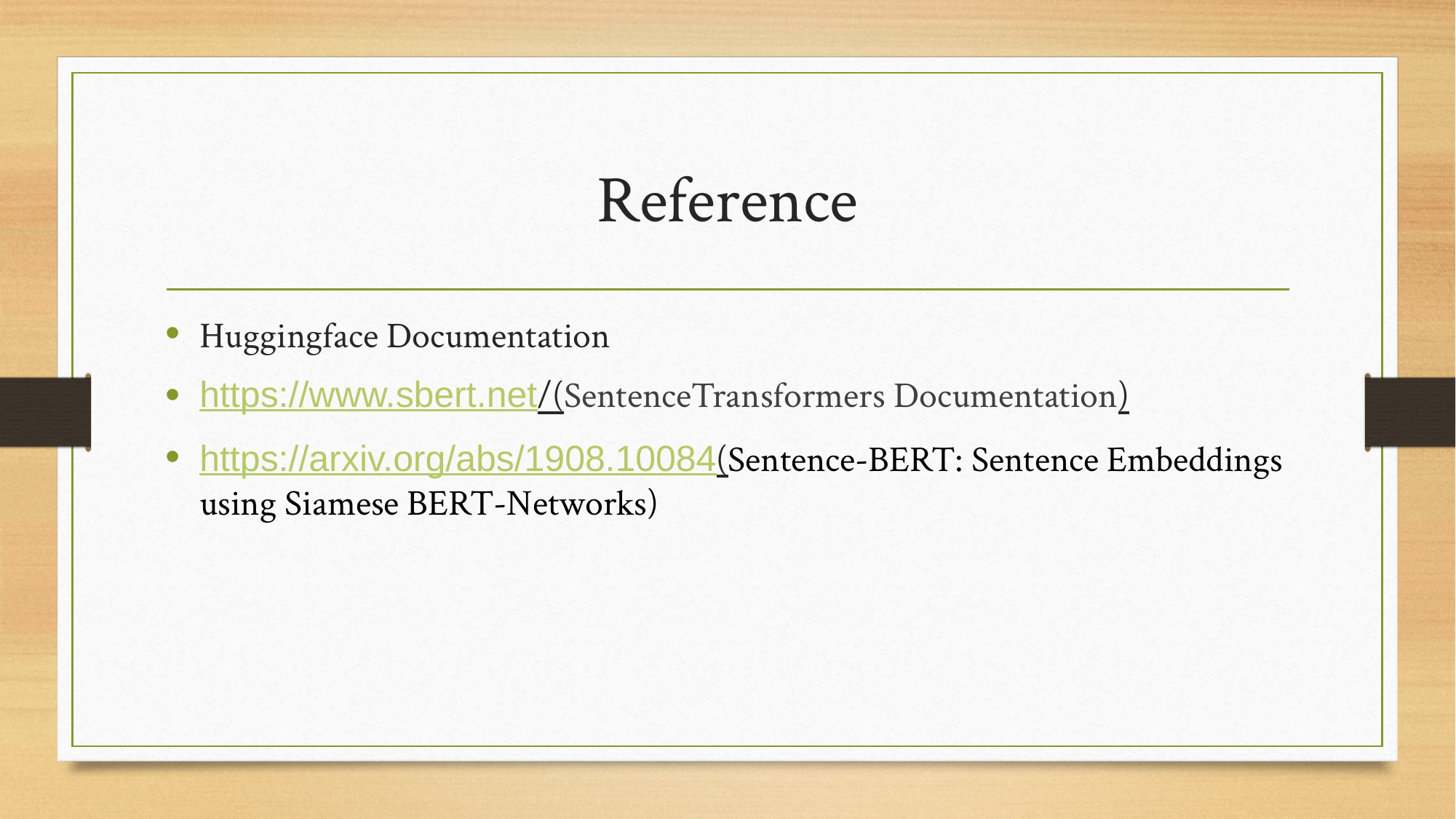

# Reference
Huggingface Documentation
https://www.sbert.net/(SentenceTransformers Documentation)
https://arxiv.org/abs/1908.10084(Sentence-BERT: Sentence Embeddings using Siamese BERT-Networks)